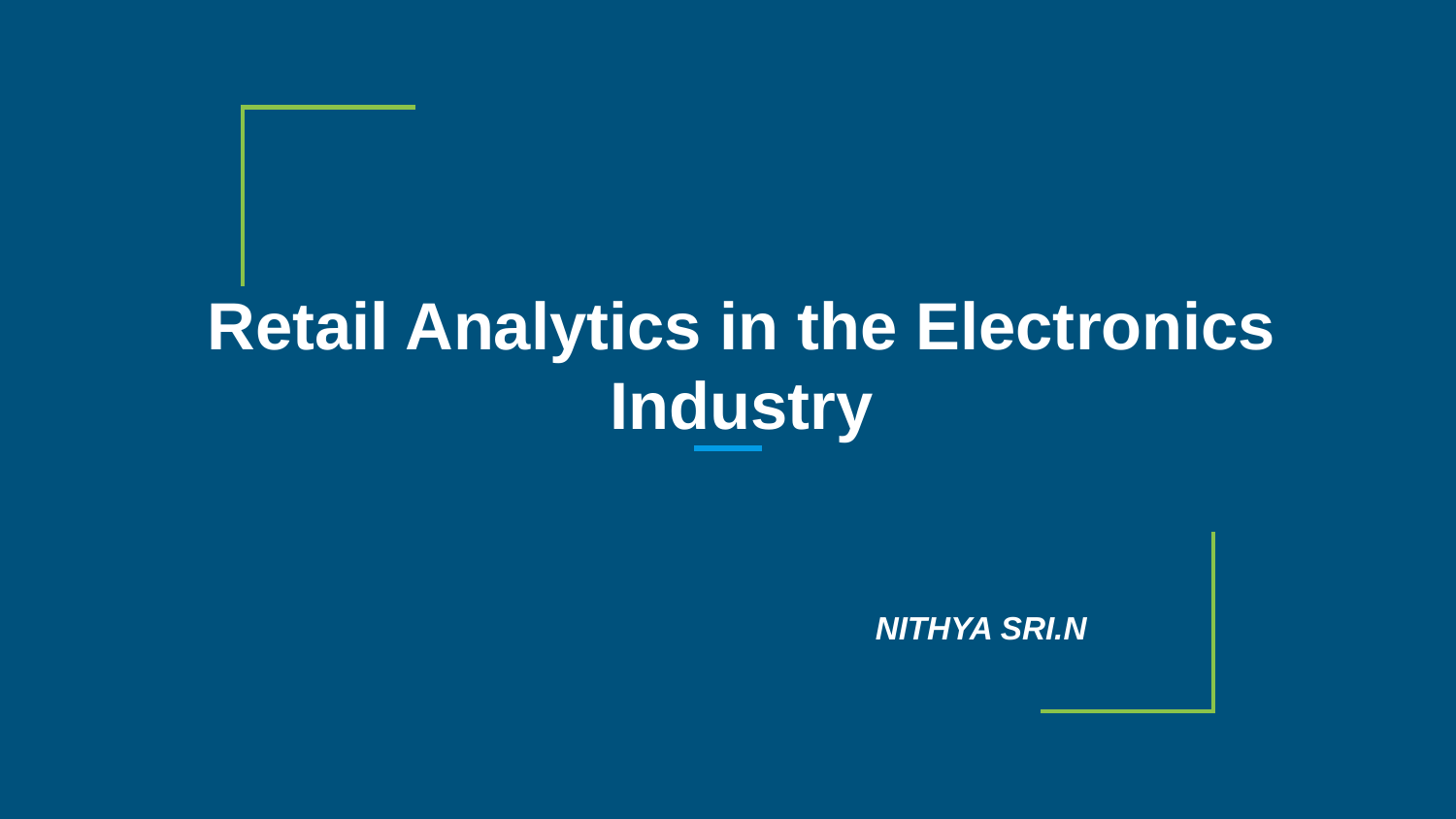

# Retail Analytics in the Electronics Industry

NITHYA SRI.N